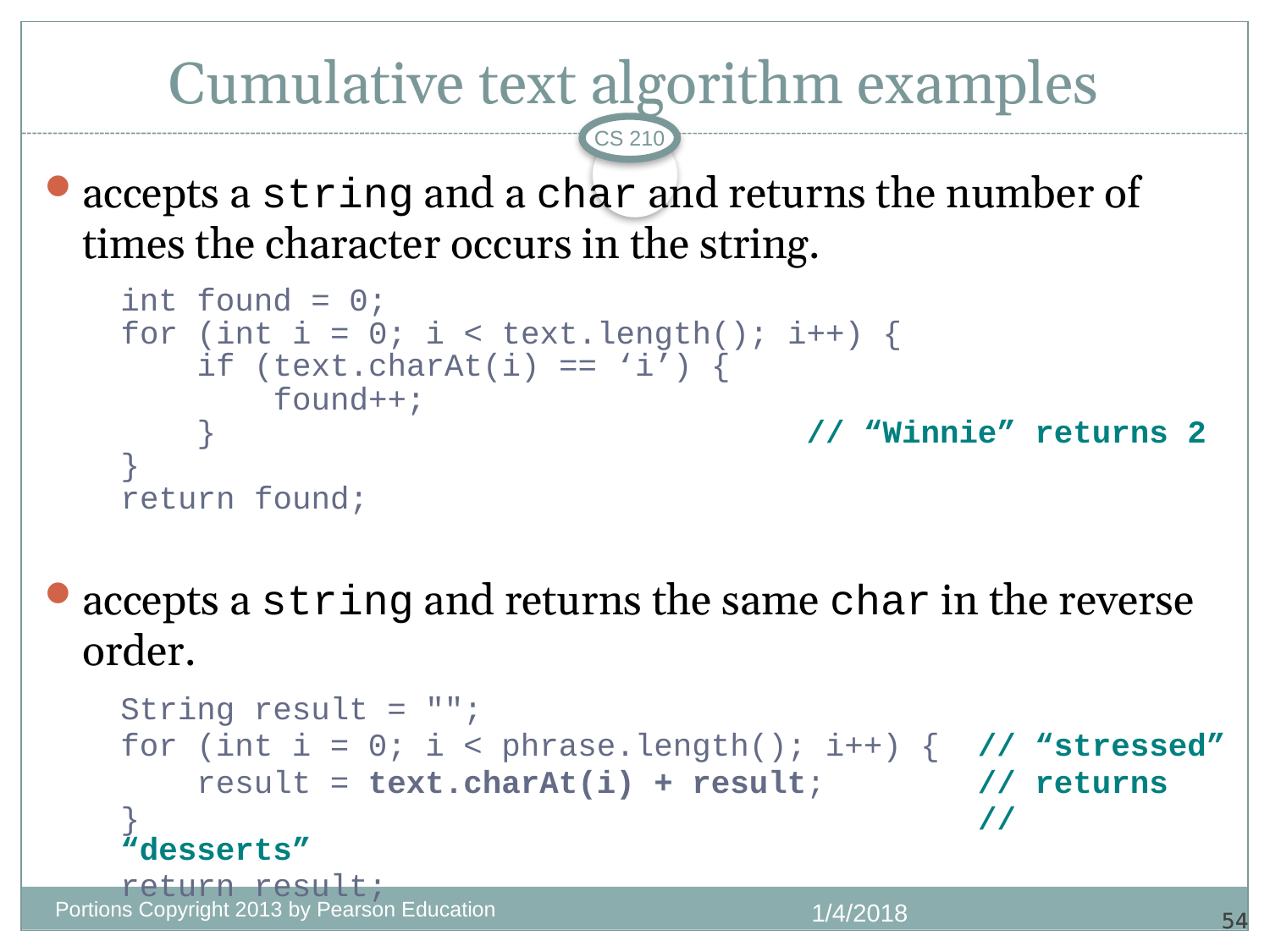

# Cumulative text algorithm examples
CS 210
accepts a string and a char and returns the number of times the character occurs in the string.

	int found = 0;
  for (int i = 0; i < text.length(); i++) {
      if (text.charAt(i) == ‘i’) {
          found++;
      }                               // “Winnie” returns 2
  }
  return found;

accepts a string and returns the same char in the reverse order.

	String result = "";
	for (int i = 0; i < phrase.length(); i++) {  // “stressed”
	    result = text.charAt(i) + result;        // returns
  }                                            // “desserts”
	return result;
Portions Copyright 2013 by Pearson Education
1/4/2018